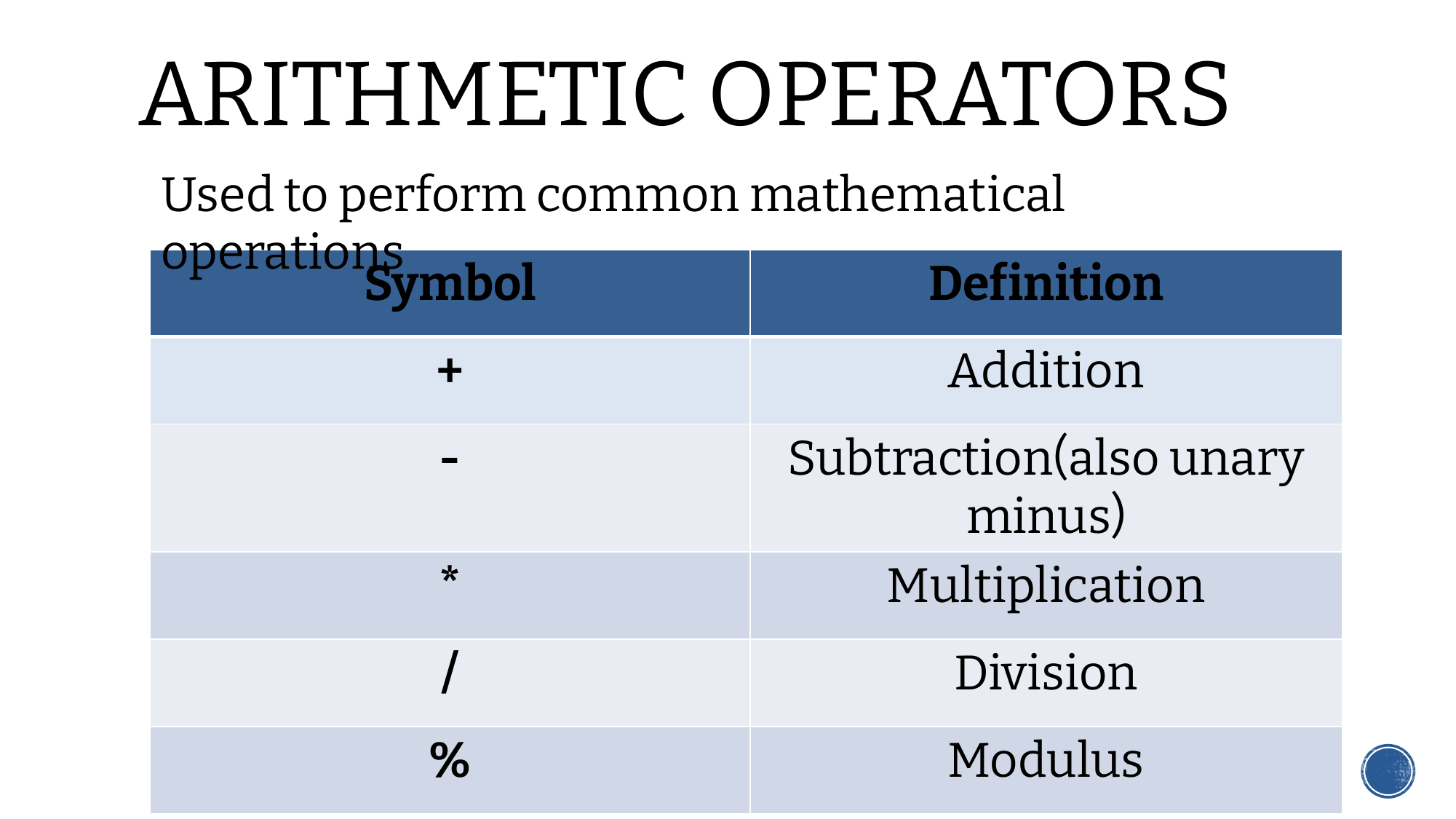

# Arithmetic Operators
Used to perform common mathematical operations
| Symbol | Definition |
| --- | --- |
| + | Addition |
| - | Subtraction(also unary minus) |
| \* | Multiplication |
| / | Division |
| % | Modulus |